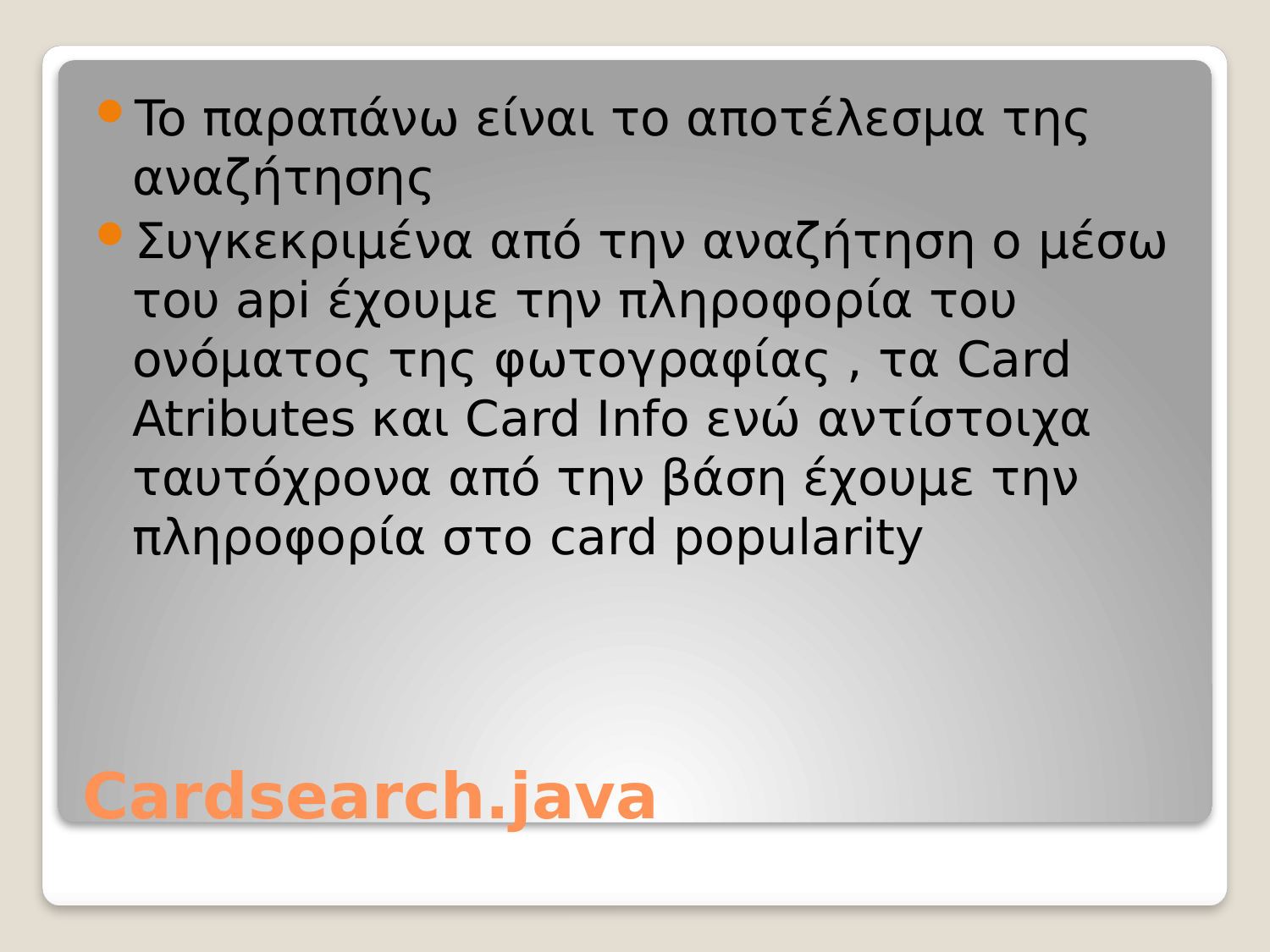

To παραπάνω είναι το αποτέλεσμα της αναζήτησης
Συγκεκριμένα από την αναζήτηση ο μέσω του api έχουμε την πληροφορία του ονόματος της φωτογραφίας , τα Card Atributes και Card Info ενώ αντίστοιχα ταυτόχρονα από την βάση έχουμε την πληροφορία στο card popularity
# Cardsearch.java